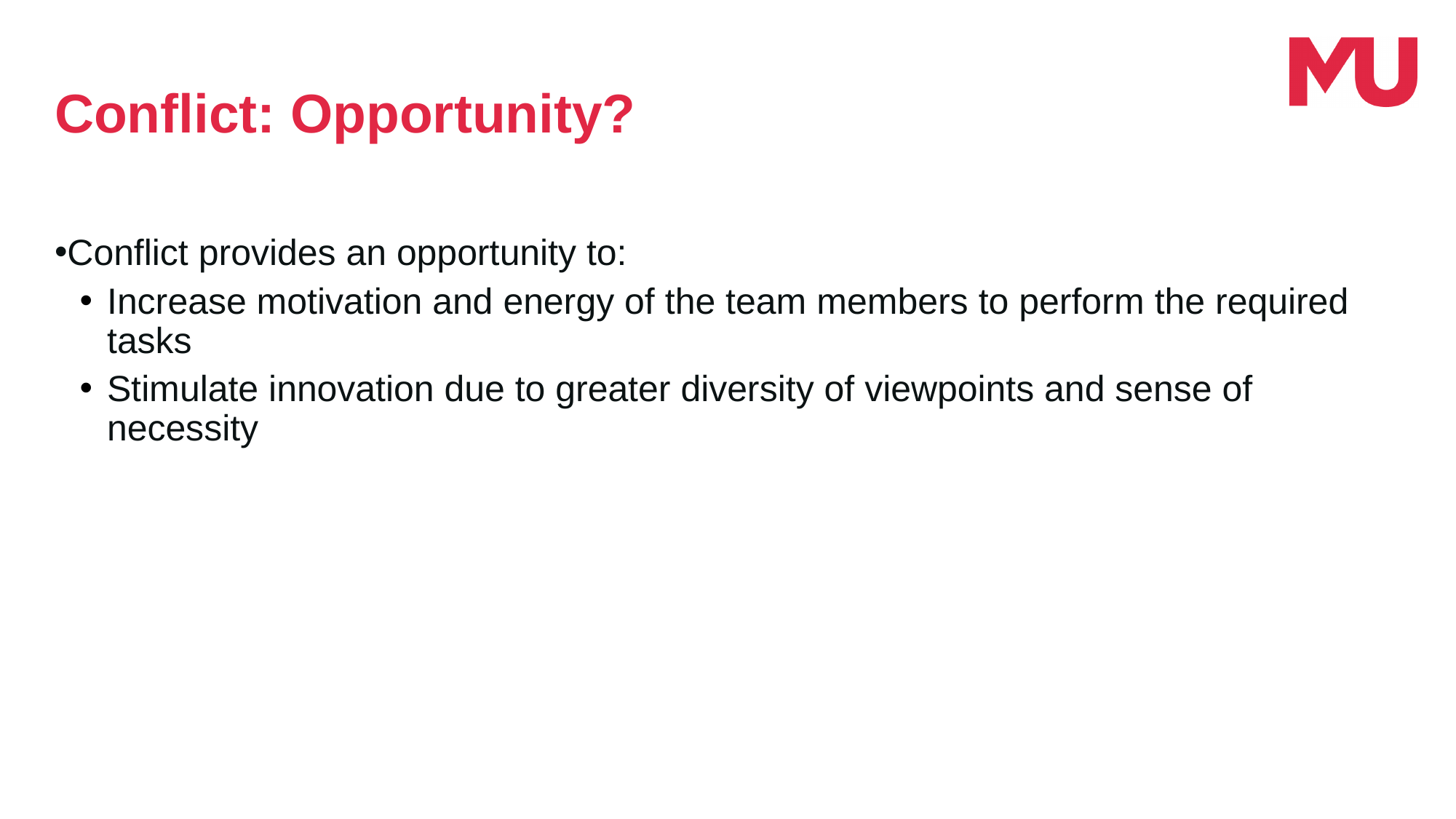

Conflict: Opportunity?
Conflict provides an opportunity to:
Increase motivation and energy of the team members to perform the required tasks
Stimulate innovation due to greater diversity of viewpoints and sense of necessity